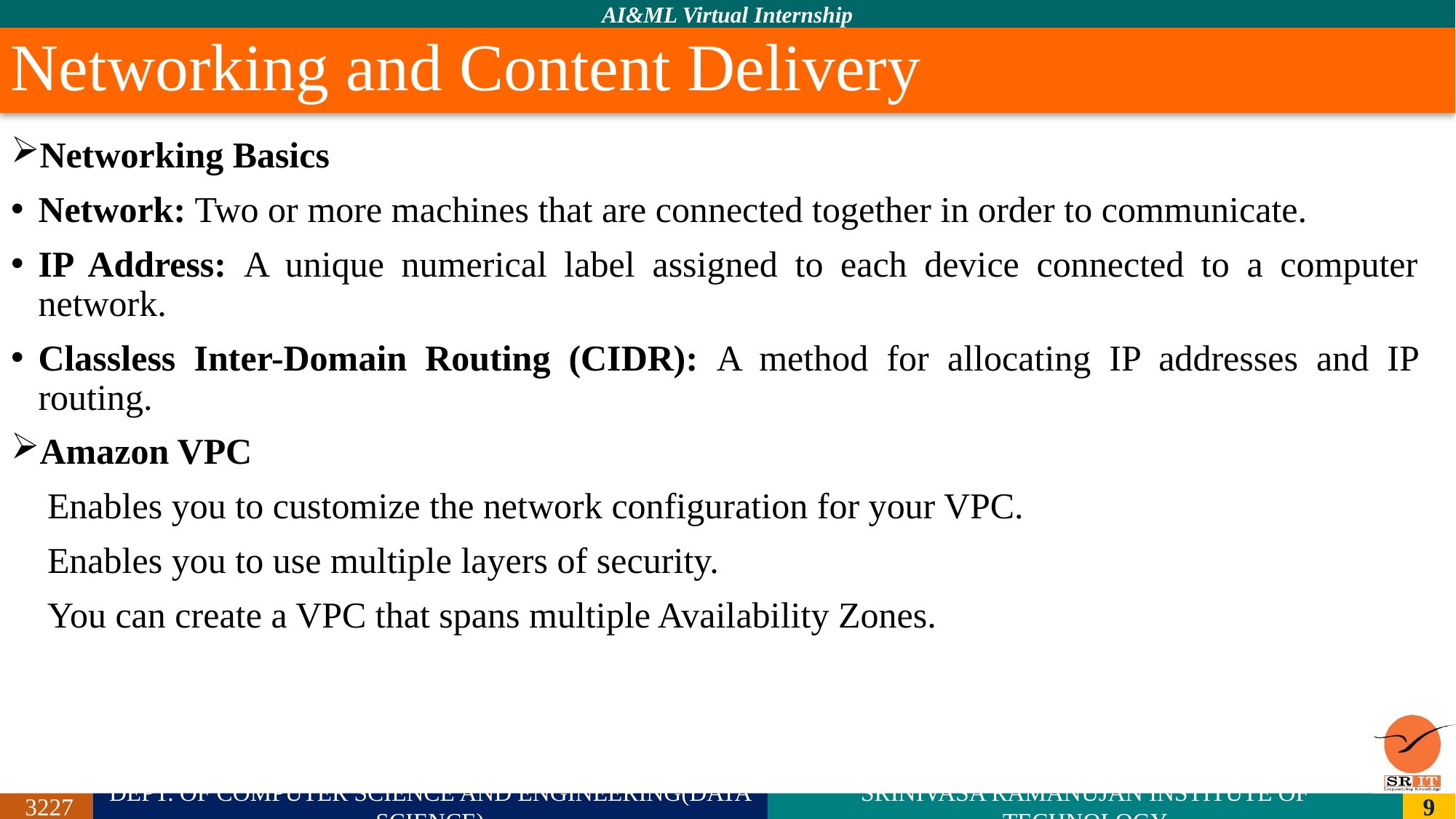

# Networking and Content Delivery
Networking Basics
Network: Two or more machines that are connected together in order to communicate.
IP Address: A unique numerical label assigned to each device connected to a computer network.
Classless Inter-Domain Routing (CIDR): A method for allocating IP addresses and IP routing.
Amazon VPC
    Enables you to customize the network configuration for your VPC.
    Enables you to use multiple layers of security.
    You can create a VPC that spans multiple Availability Zones.